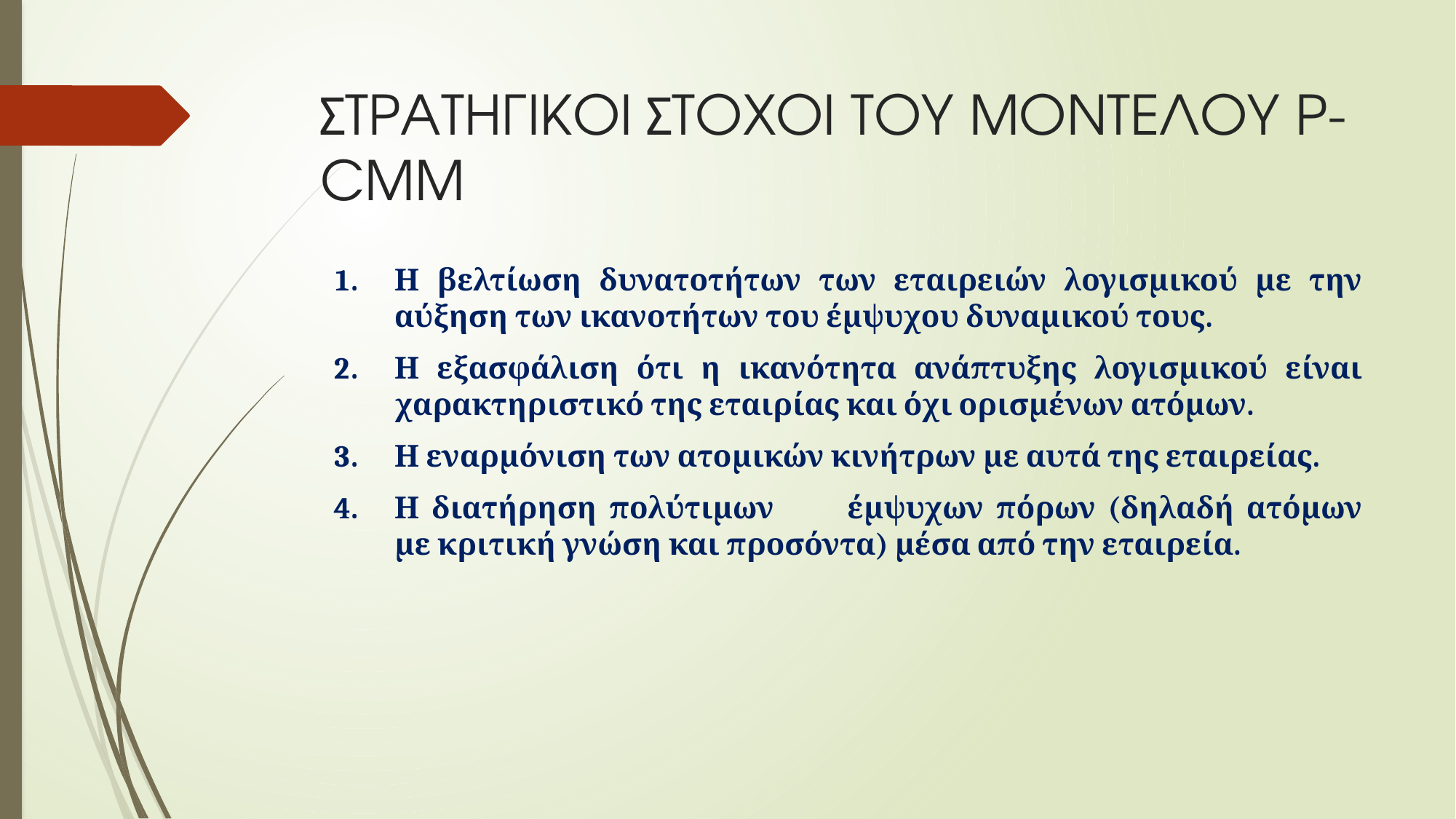

# ΣΤΡΑΤΗΓΙΚΟΙ ΣΤΟΧΟΙ ΤΟΥ ΜΟΝΤΕΛΟΥ P-CMM
Η βελτίωση δυνατοτήτων των εταιρειών λογισμικού με την αύξηση των ικανοτήτων του έμψυχου δυναμικού τους.
Η εξασφάλιση ότι η ικανότητα ανάπτυξης λογισμικού είναι χαρακτηριστικό της εταιρίας και όχι ορισμένων ατόμων.
Η εναρμόνιση των ατομικών κινήτρων με αυτά της εταιρείας.
Η διατήρηση πολύτιμων 	έμψυχων πόρων (δηλαδή ατόμων με κριτική γνώση και προσόντα) μέσα από την εταιρεία.